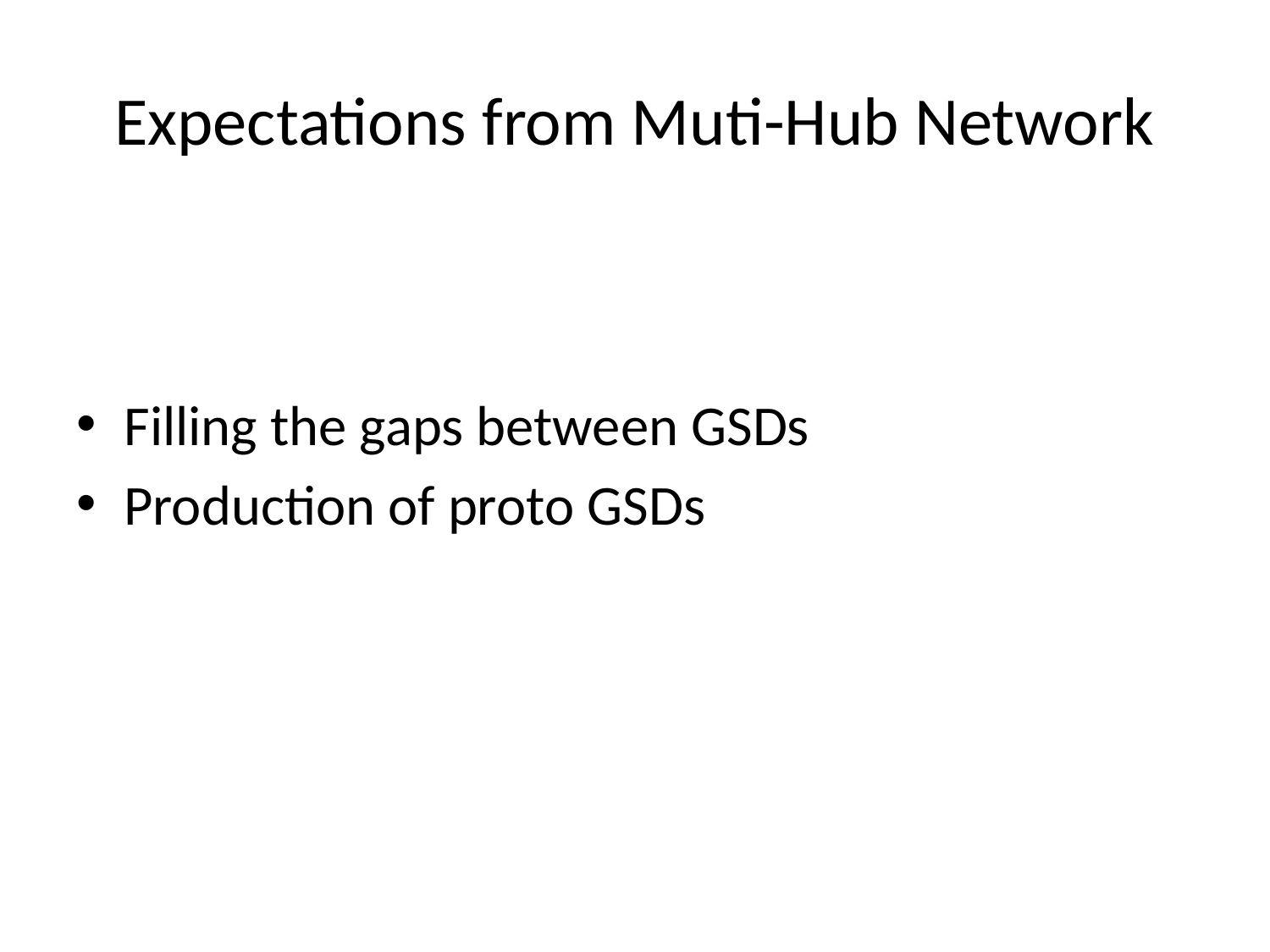

# Expectations from Muti-Hub Network

Filling the gaps between GSDs
Production of proto GSDs